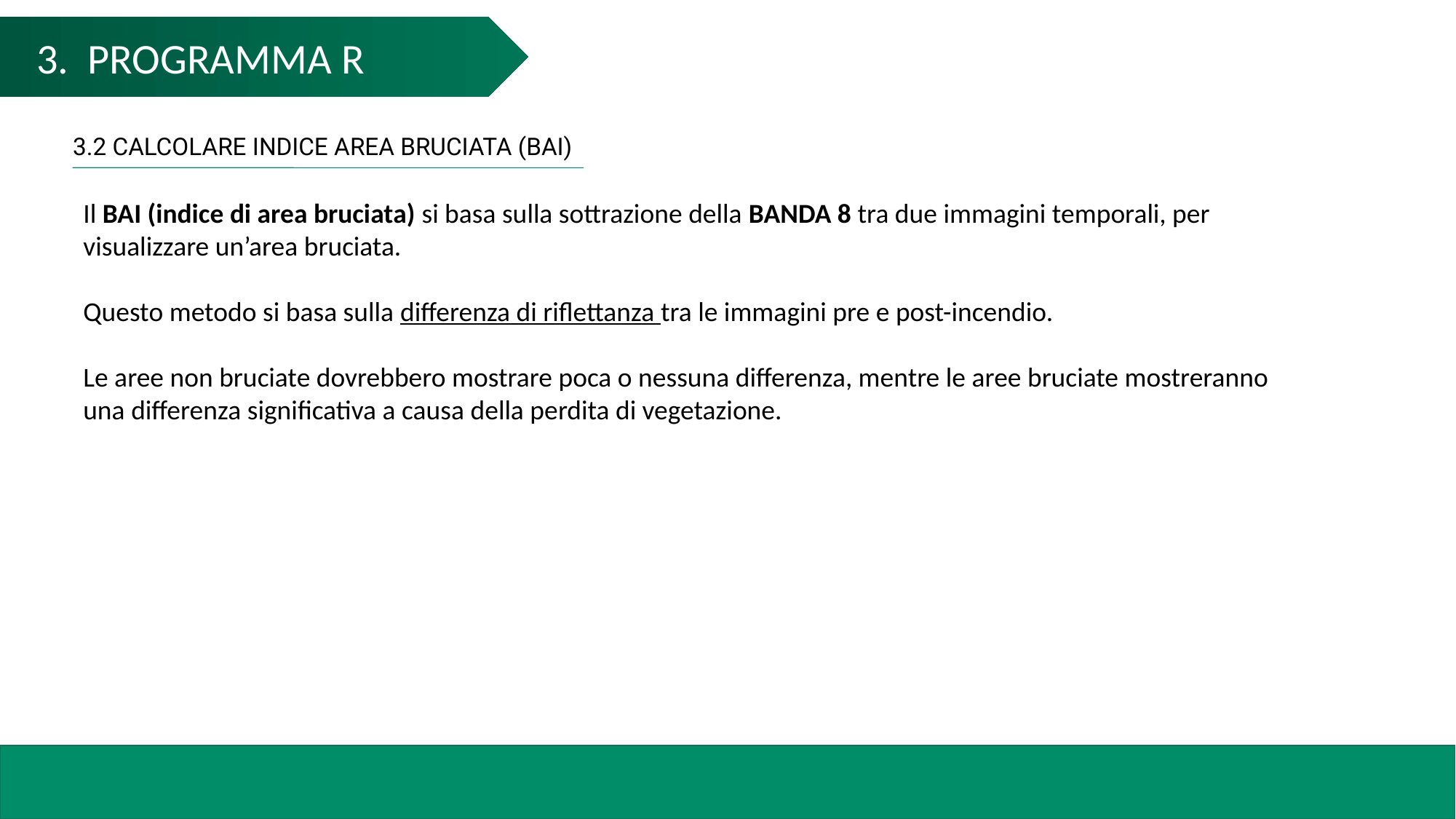

3.  PROGRAMMA R
3.2 CALCOLARE INDICE AREA BRUCIATA (BAI)

Il BAI (indice di area bruciata) si basa sulla sottrazione della BANDA 8 tra due immagini temporali, per visualizzare un’area bruciata.

Questo metodo si basa sulla differenza di riflettanza tra le immagini pre e post-incendio.

Le aree non bruciate dovrebbero mostrare poca o nessuna differenza, mentre le aree bruciate mostreranno una differenza significativa a causa della perdita di vegetazione.